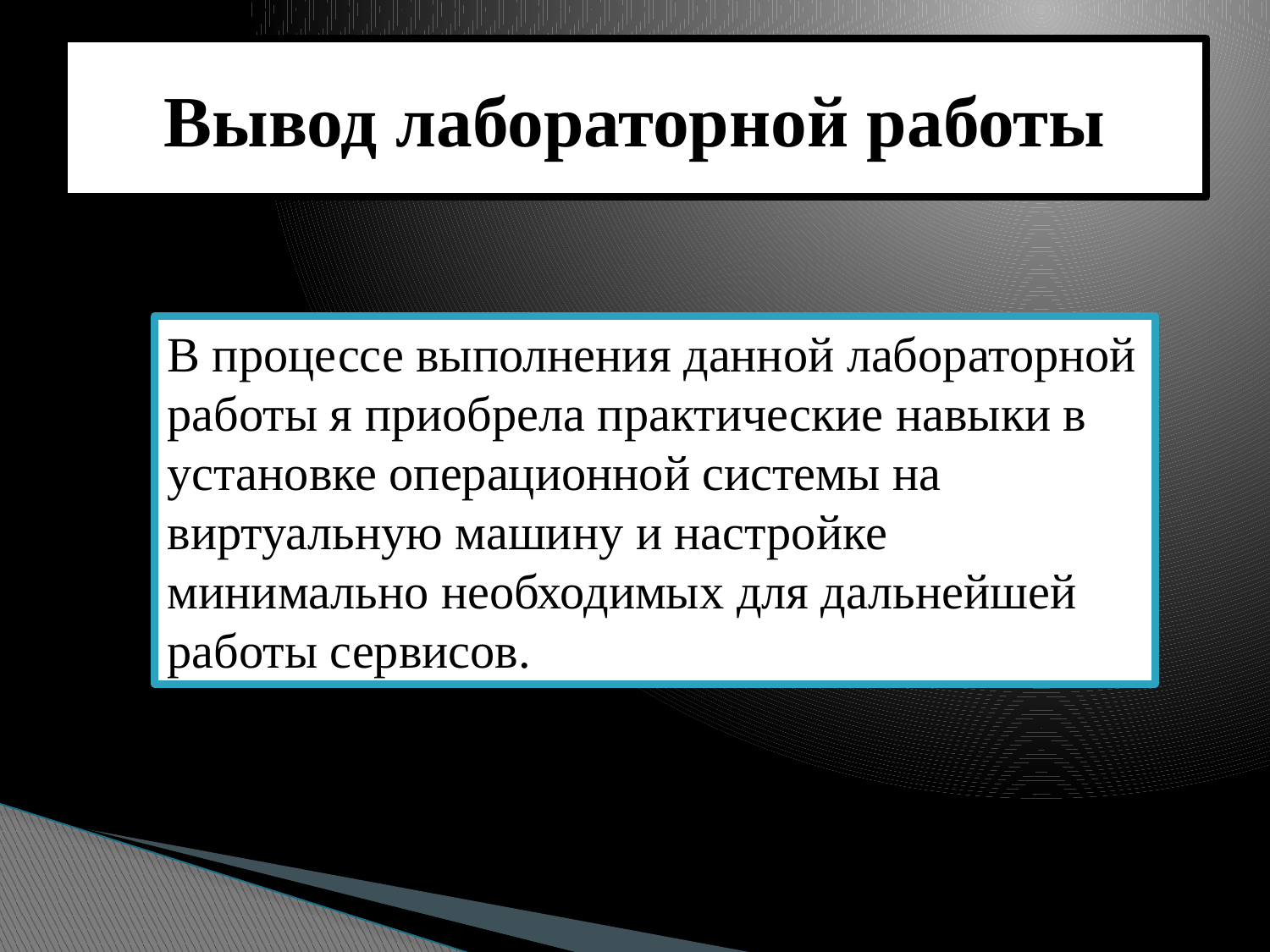

# Вывод лабораторной работы
В процессе выполнения данной лабораторной работы я приобрела практические навыки в установке операционной системы на виртуальную машину и настройке минимально необходимых для дальнейшей работы сервисов.